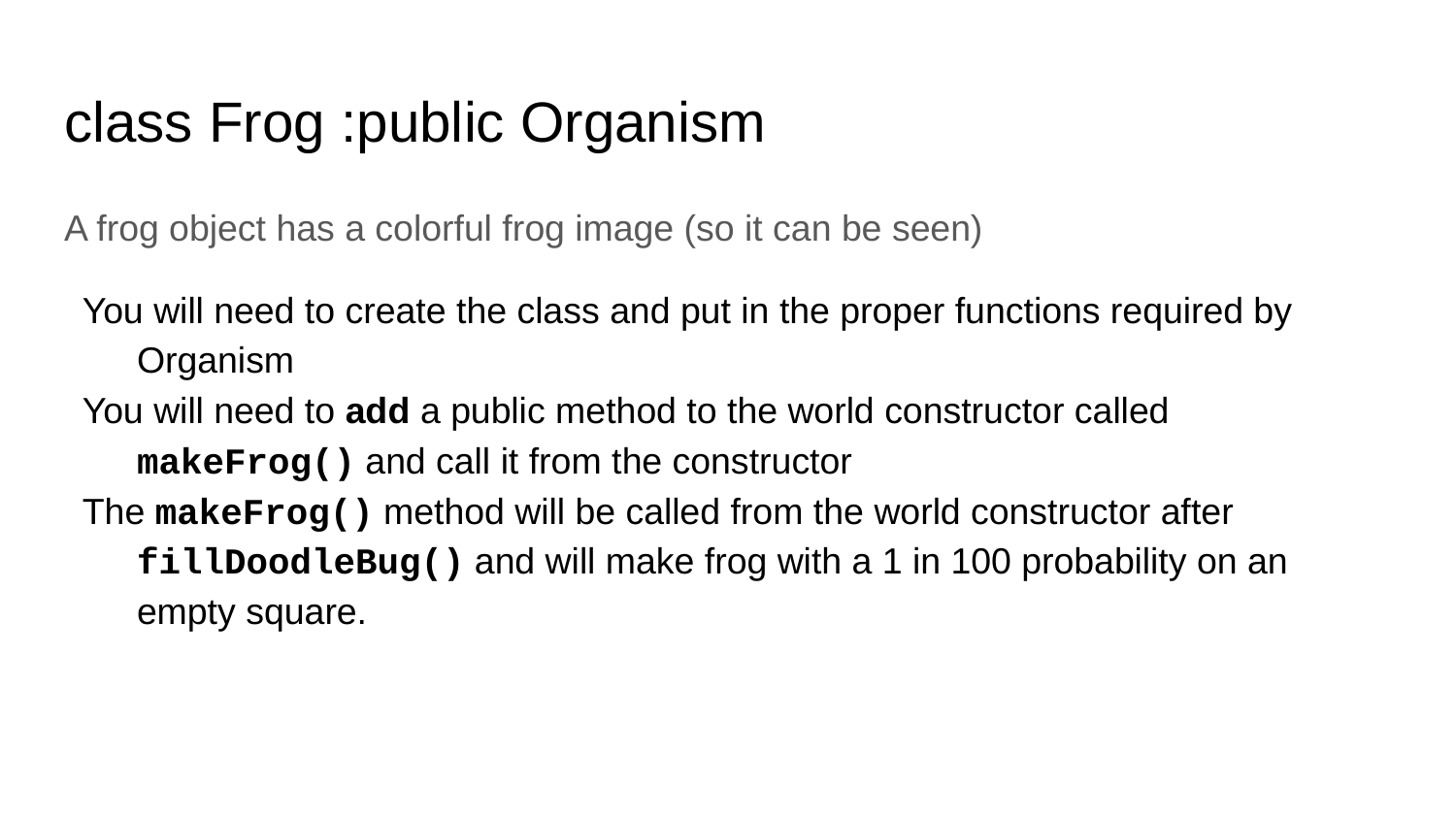

# class Frog :public Organism
A frog object has a colorful frog image (so it can be seen)
You will need to create the class and put in the proper functions required by Organism
You will need to add a public method to the world constructor called makeFrog() and call it from the constructor
The makeFrog() method will be called from the world constructor after fillDoodleBug() and will make frog with a 1 in 100 probability on an empty square.